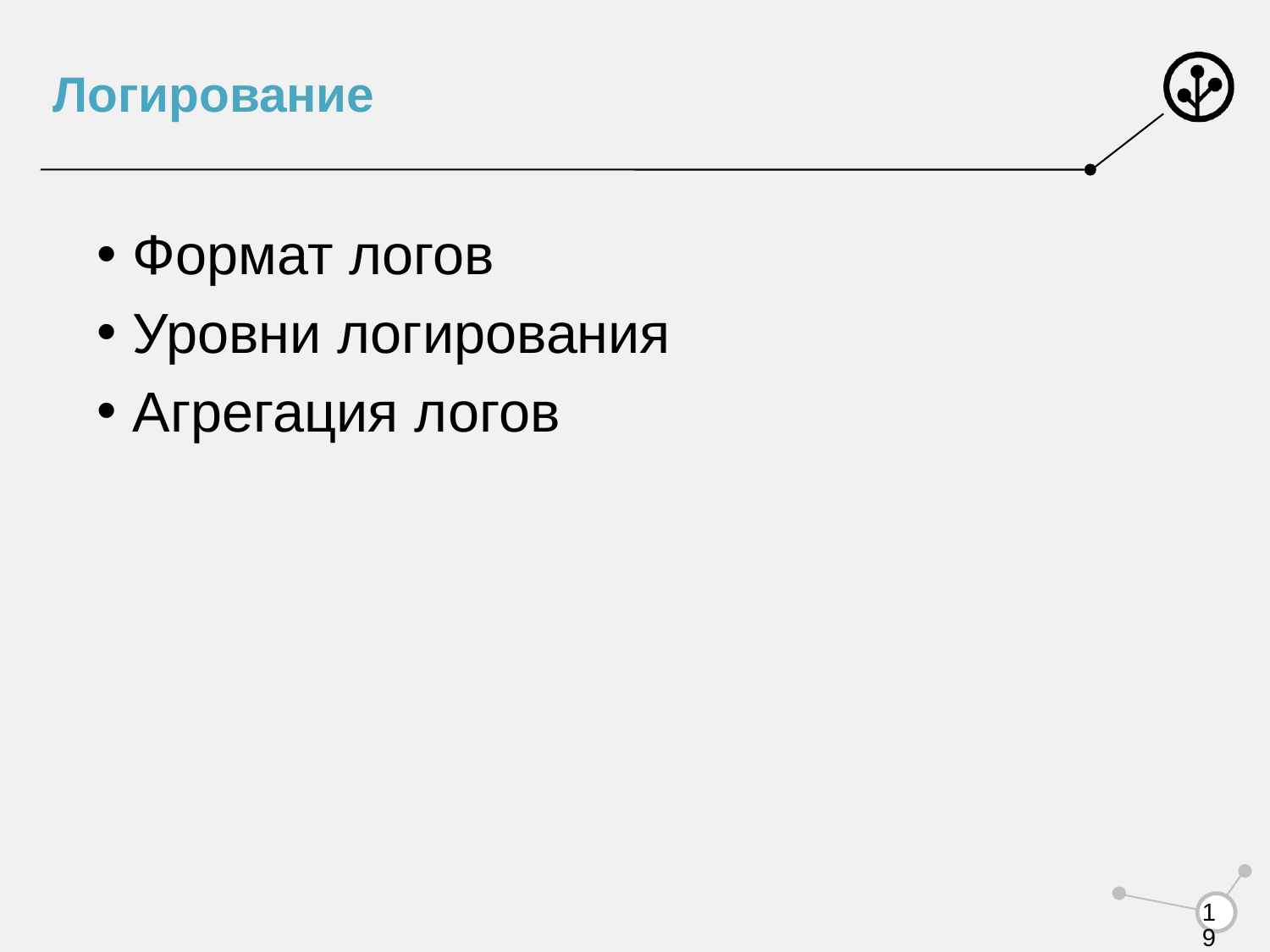

# Логирование
 Формат логов
 Уровни логирования
 Агрегация логов
19